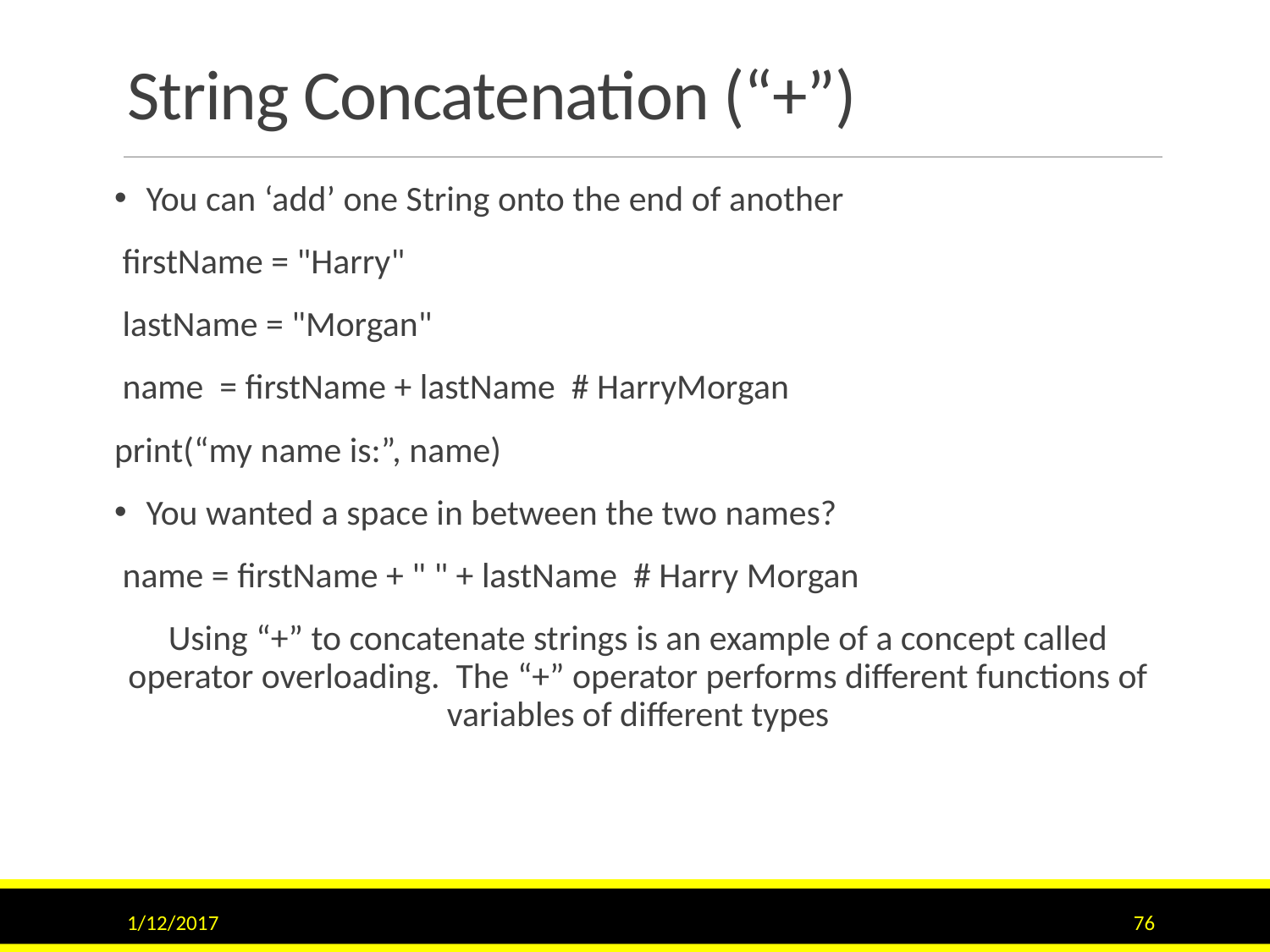

# String Concatenation (“+”)
You can ‘add’ one String onto the end of another
 firstName = "Harry"
 lastName = "Morgan"
 name  = firstName + lastName  # HarryMorgan
print(“my name is:”, name)
You wanted a space in between the two names?
 name = firstName + " " + lastName  # Harry Morgan
Using “+” to concatenate strings is an example of a concept called operator overloading.  The “+” operator performs different functions of variables of different types
1/12/2017
76